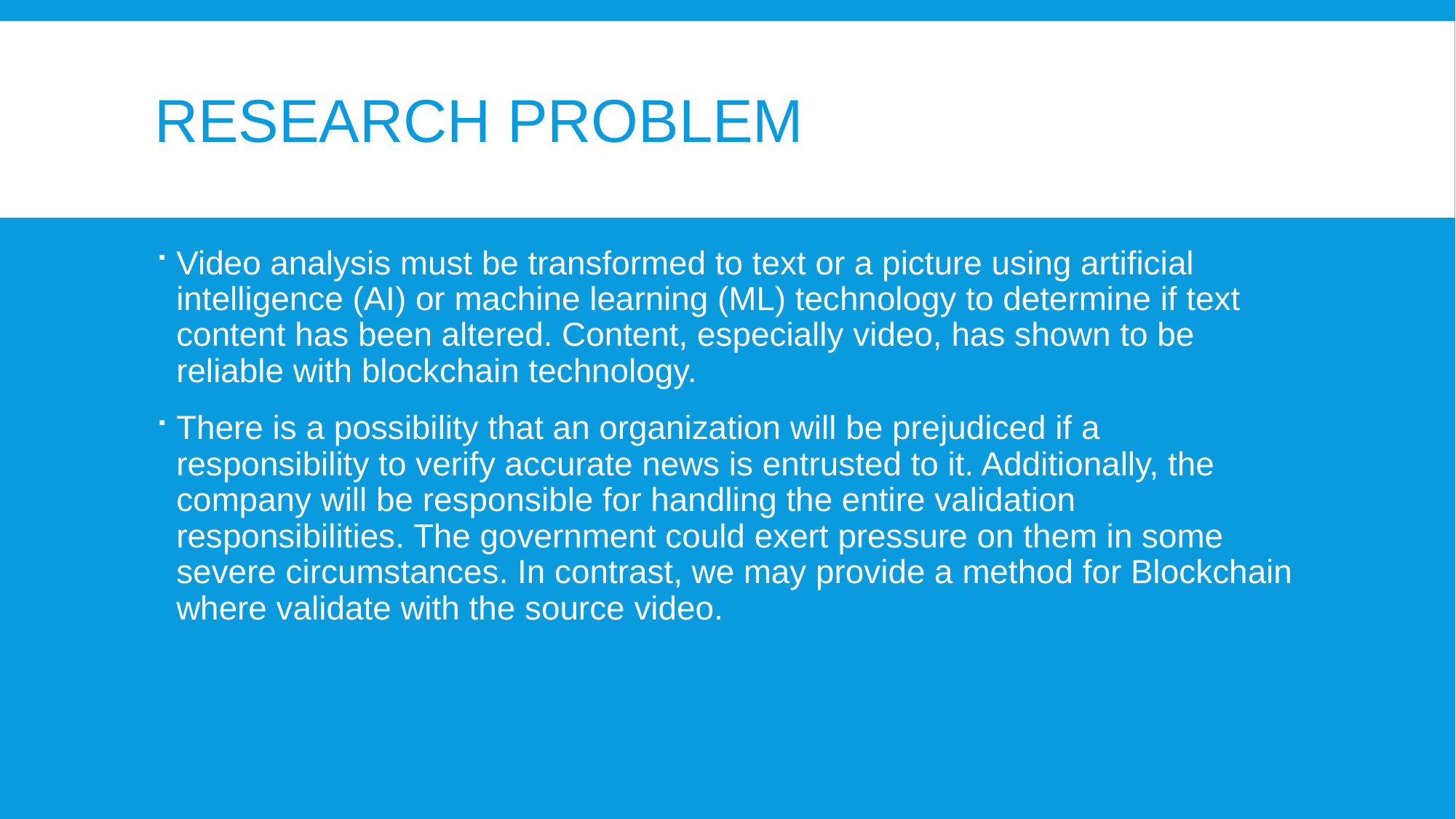

# Research Problem
Video analysis must be transformed to text or a picture using artificial intelligence (AI) or machine learning (ML) technology to determine if text content has been altered. Content, especially video, has shown to be reliable with blockchain technology.
There is a possibility that an organization will be prejudiced if a responsibility to verify accurate news is entrusted to it. Additionally, the company will be responsible for handling the entire validation responsibilities. The government could exert pressure on them in some severe circumstances. In contrast, we may provide a method for Blockchain where validate with the source video.